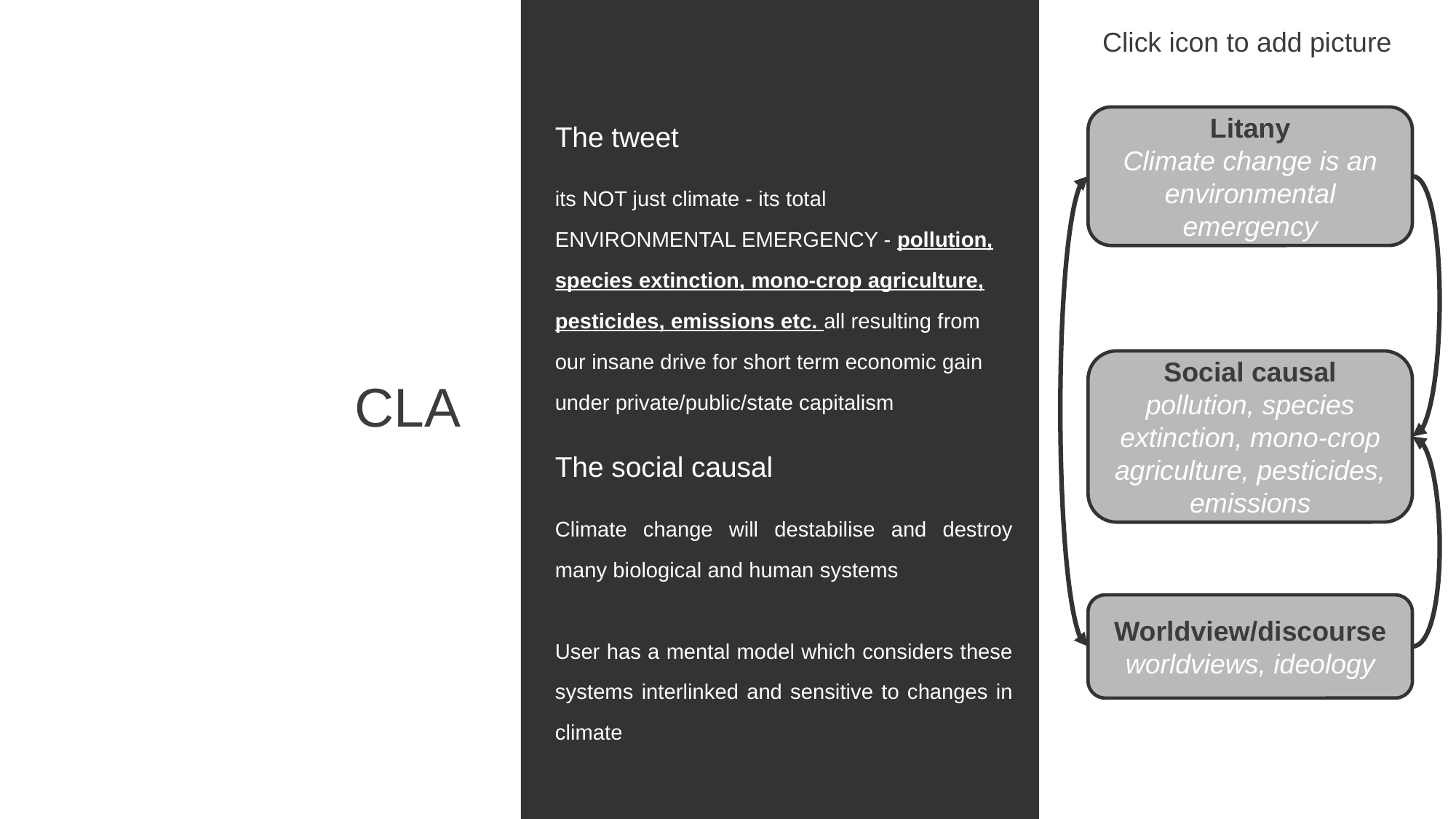

Litany
Climate change is an environmental emergency
The tweet
its NOT just climate - its total ENVIRONMENTAL EMERGENCY - pollution, species extinction, mono-crop agriculture, pesticides, emissions etc. all resulting from our insane drive for short term economic gain under private/public/state capitalism
# CLA
Social causal
pollution, species extinction, mono-crop agriculture, pesticides, emissions
The social causal
Climate change will destabilise and destroy many biological and human systems

User has a mental model which considers these systems interlinked and sensitive to changes in climate
Worldview/discourse
worldviews, ideology